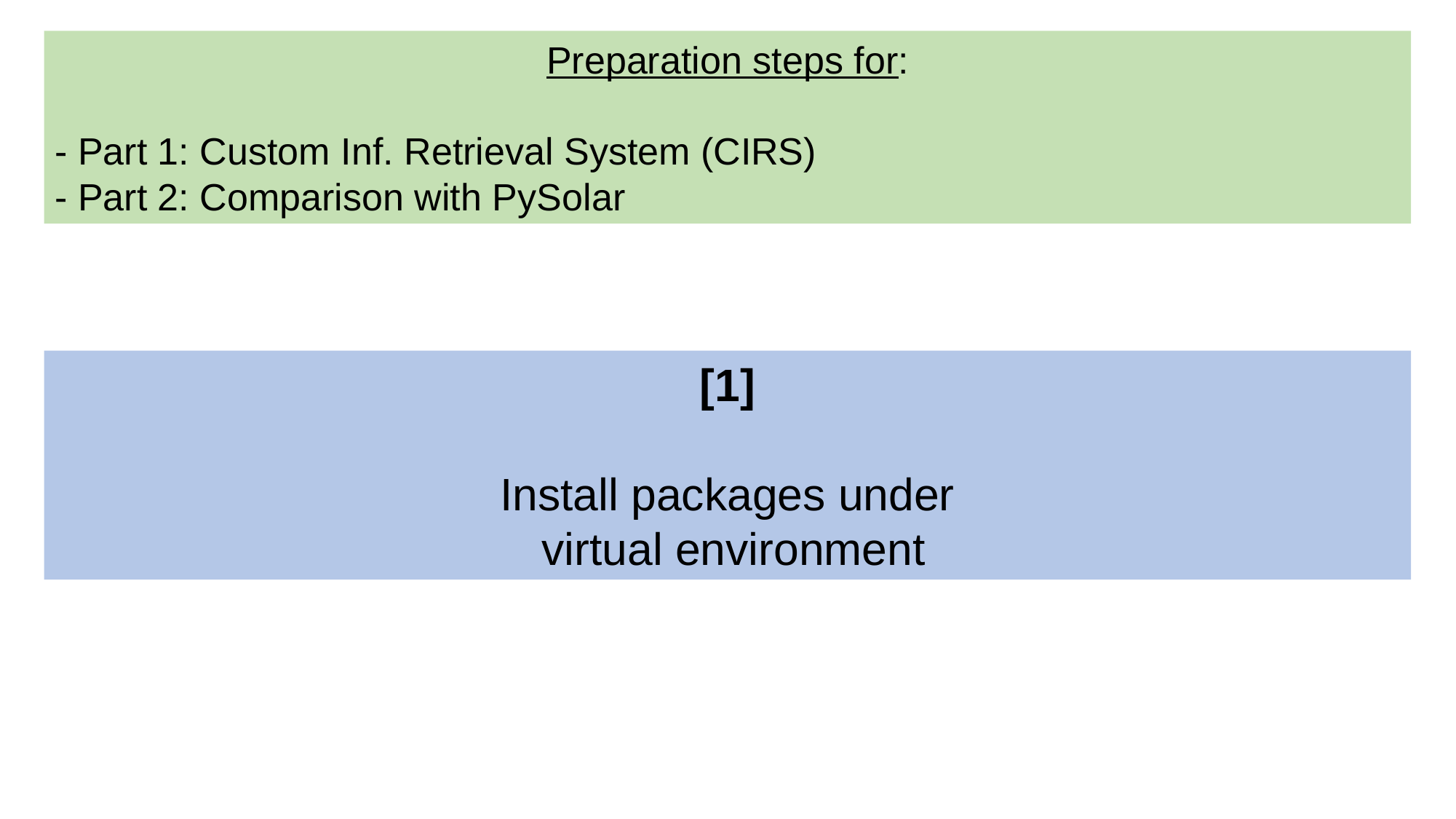

Preparation steps for:

- Part 1: Custom Inf. Retrieval System (CIRS)
- Part 2: Comparison with PySolar
[1]

Install packages under
 virtual environment